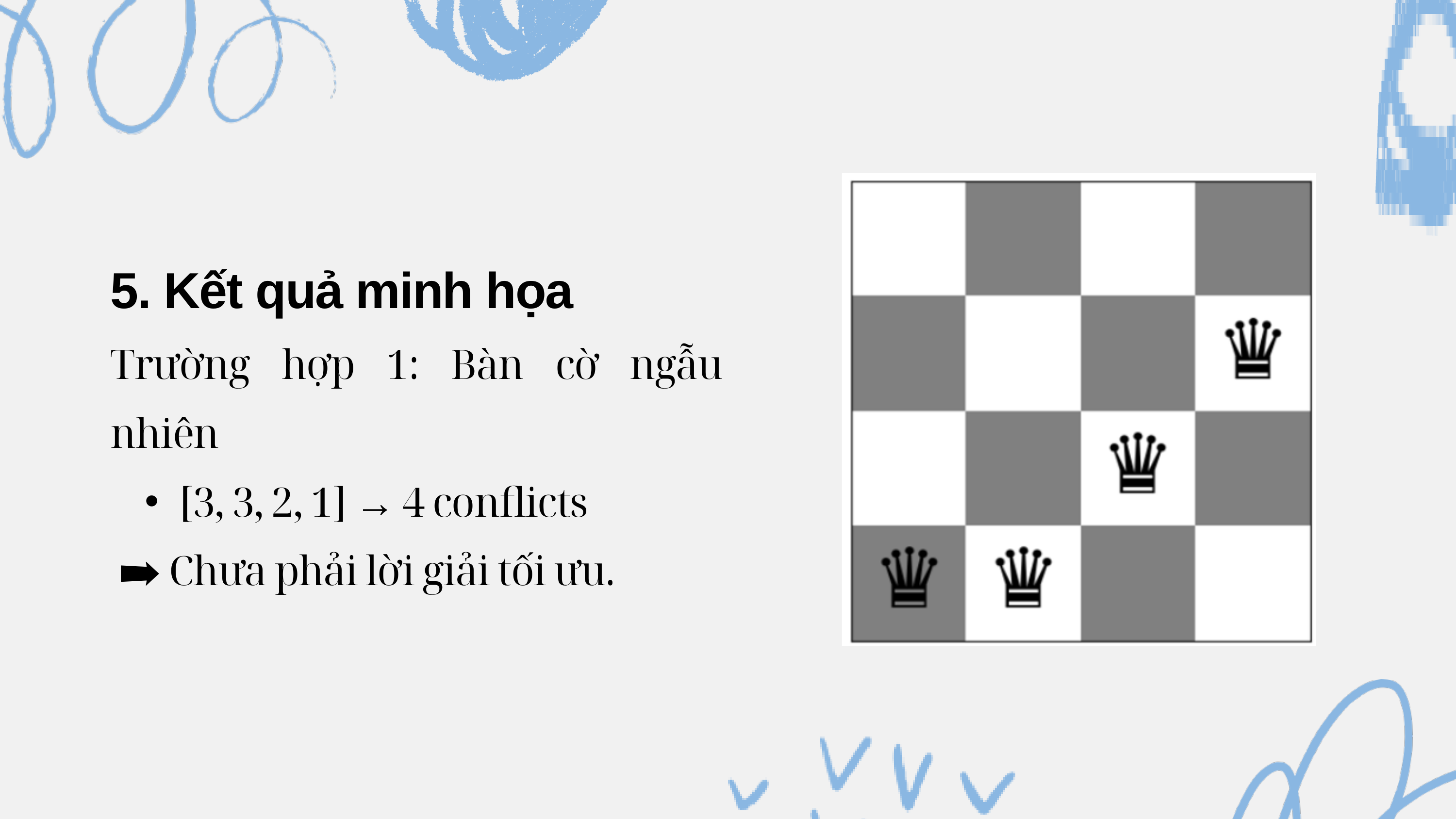

5. Kết quả minh họa
Trường hợp 1: Bàn cờ ngẫu nhiên
[3, 3, 2, 1] → 4 conflicts
 ➡️ Chưa phải lời giải tối ưu.